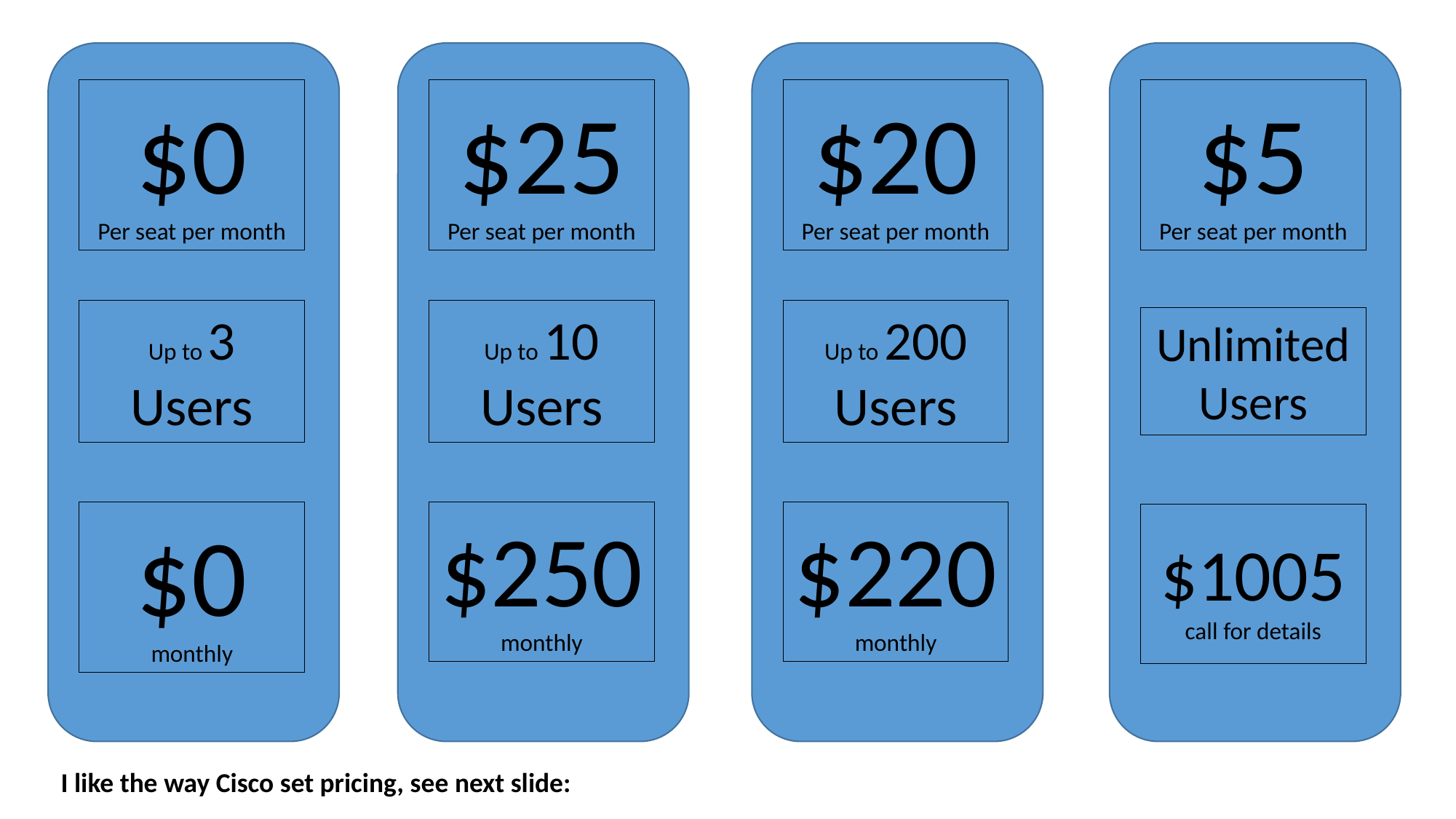

$0
Per seat per month
$25
Per seat per month
$20
Per seat per month
$5
Per seat per month
Up to 3 Users
Up to 10 Users
Up to 200 Users
Unlimited
Users
$0
monthly
$250
monthly
$220
monthly

$1005
call for details
I like the way Cisco set pricing, see next slide: